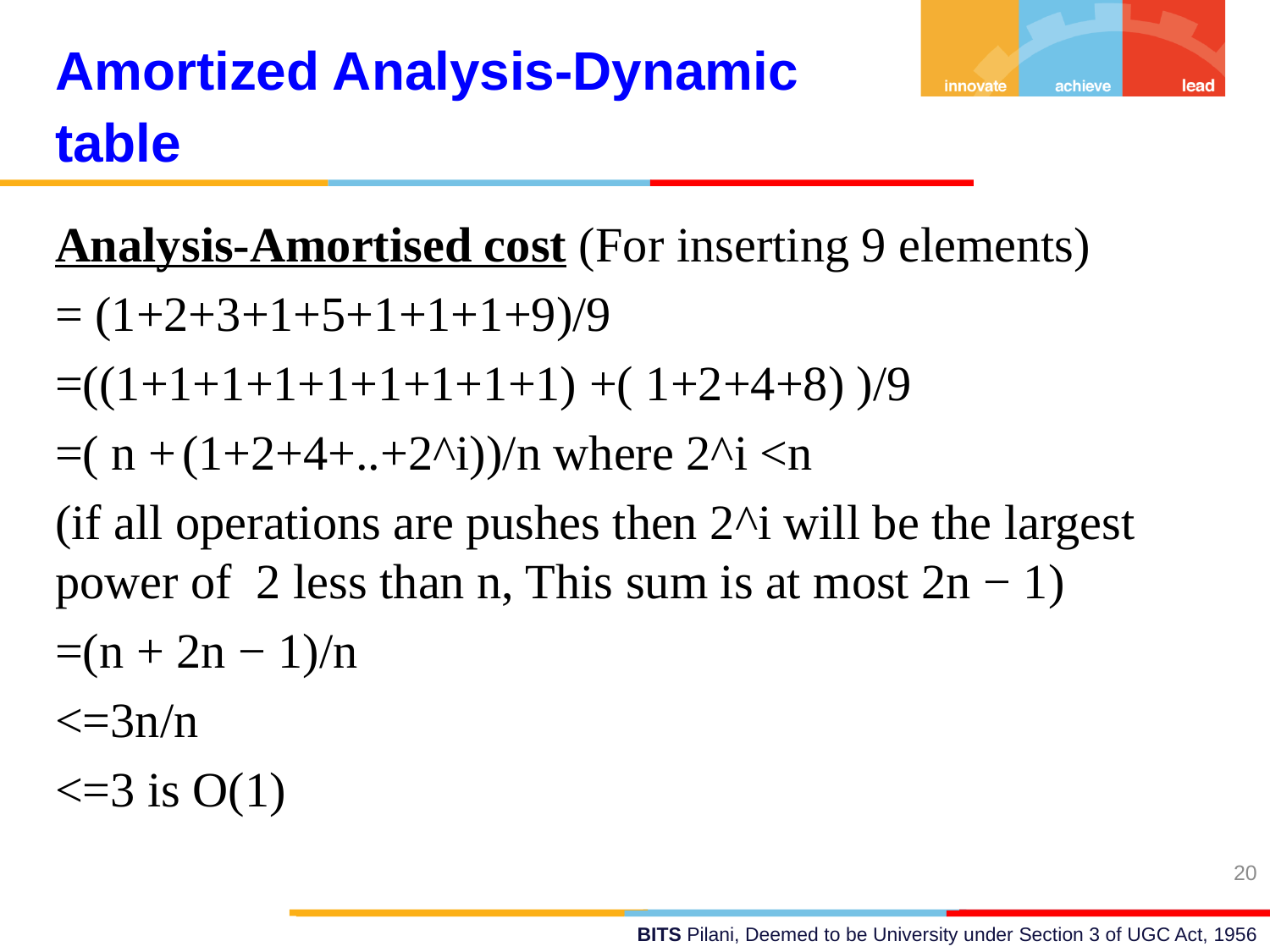

Amortized Analysis-Dynamic table
Analysis-Amortised cost (For inserting 9 elements)
= (1+2+3+1+5+1+1+1+9)/9
=((1+1+1+1+1+1+1+1+1) +( 1+2+4+8) )/9
=( n +	(1+2+4+..+2^i))/n where 2^i <n
(if all operations are pushes then 2^i will be the largest power of  2 less than n, This sum is at most 2n − 1)
=(n + 2n − 1)/n
<=3n/n
<=3 is O(1)
20